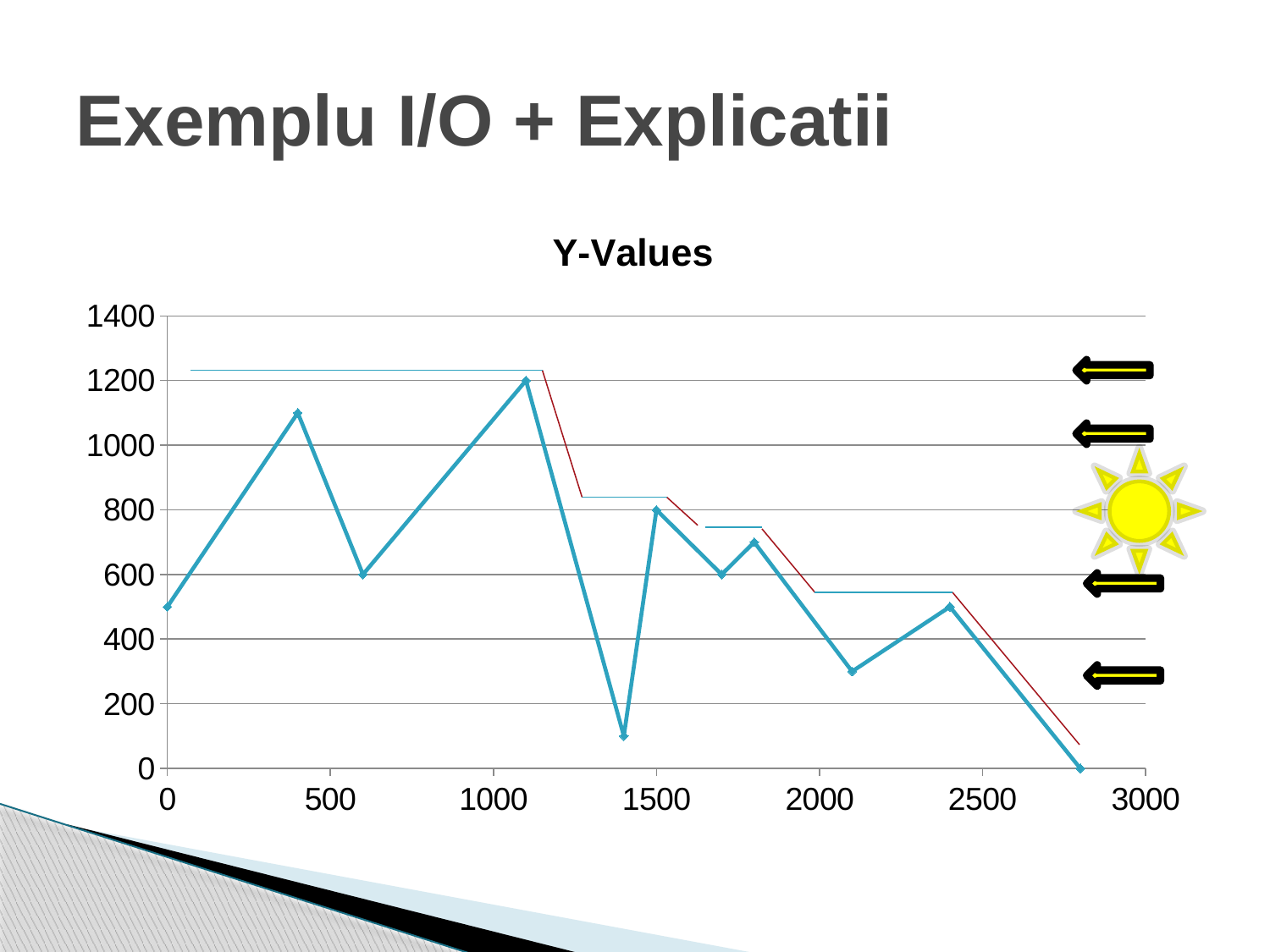

# Exemplu I/O + Explicatii

### Chart:

| Category | Y-Values |
|---|---|